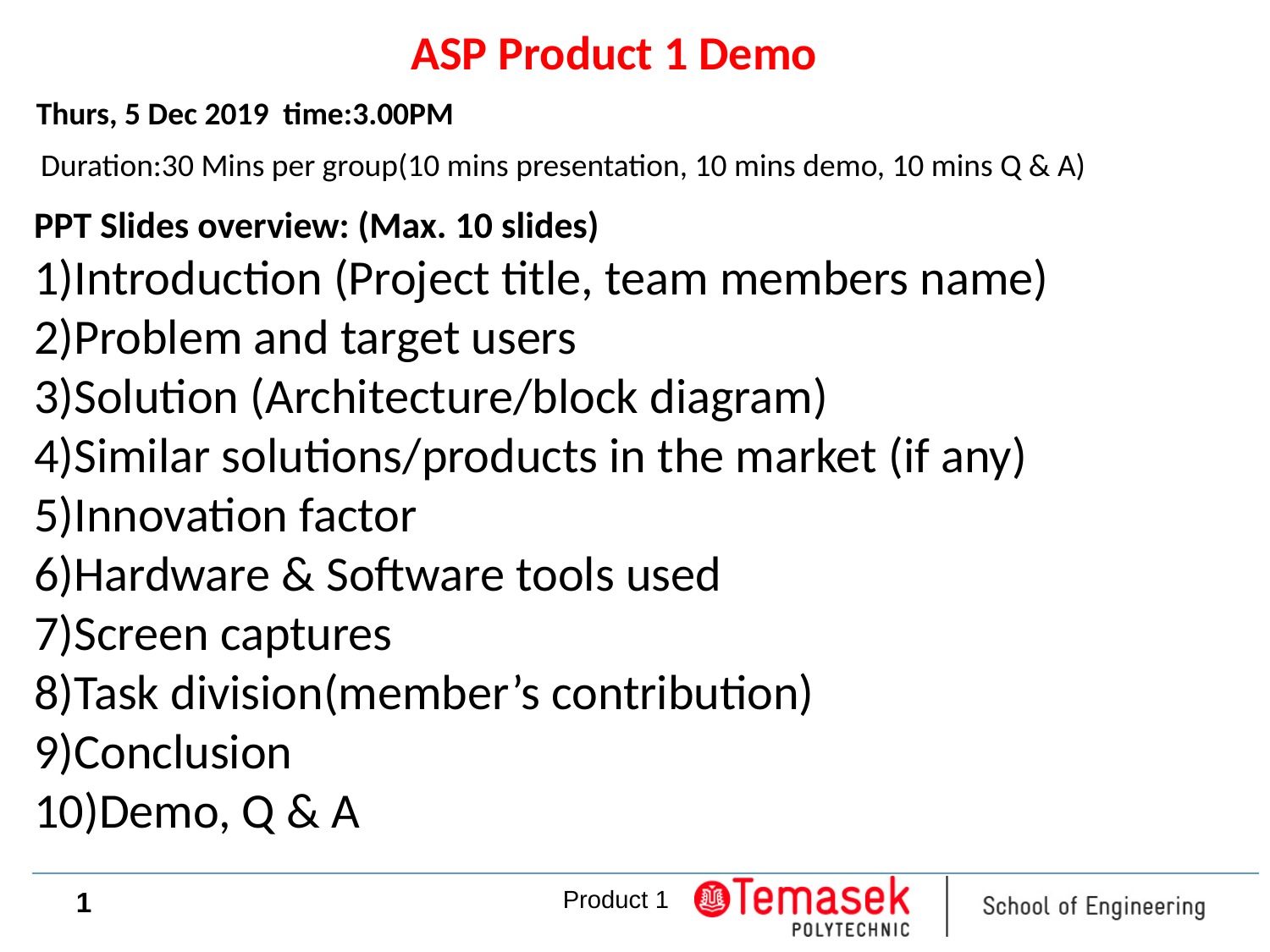

ASP Product 1 Demo
Thurs, 5 Dec 2019  time:3.00PM
Duration:30 Mins per group(10 mins presentation, 10 mins demo, 10 mins Q & A)
PPT Slides overview: (Max. 10 slides)
Introduction (Project title, team members name)
Problem and target users
Solution (Architecture/block diagram)
Similar solutions/products in the market (if any)
Innovation factor
Hardware & Software tools used
Screen captures
Task division(member’s contribution)
Conclusion
Demo, Q & A